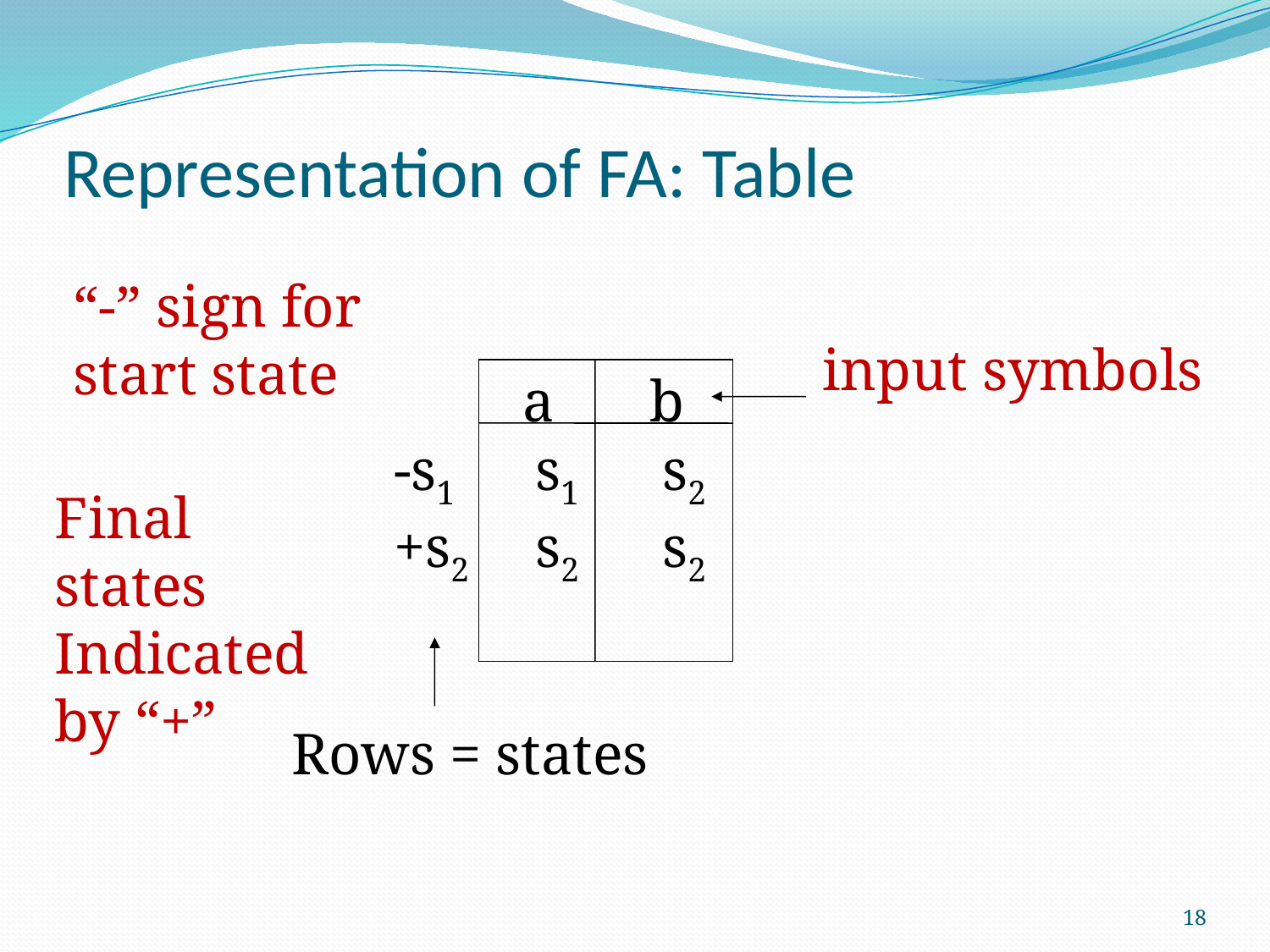

# Representation of FA: Table
“-” sign for
start state
input symbols

a
b

-s1	 s1 	 s2
+s2 	 s2 	 s2
Final states
Indicated by “+”

Rows = states
18